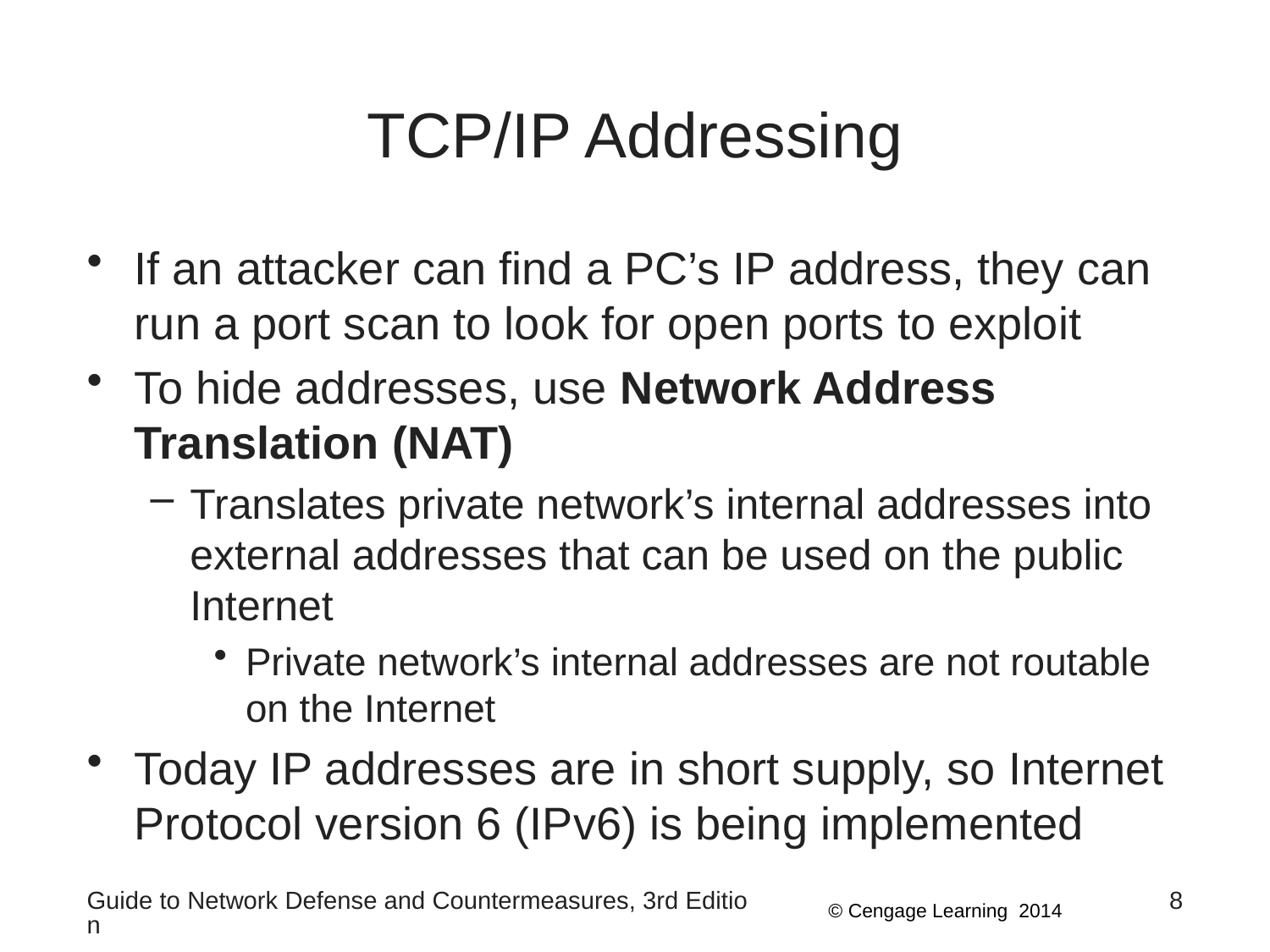

# TCP/IP Addressing
If an attacker can find a PC’s IP address, they can run a port scan to look for open ports to exploit
To hide addresses, use Network Address Translation (NAT)
Translates private network’s internal addresses into external addresses that can be used on the public Internet
Private network’s internal addresses are not routable on the Internet
Today IP addresses are in short supply, so Internet Protocol version 6 (IPv6) is being implemented

Guide to Network Defense and Countermeasures, 3rd Edition
8